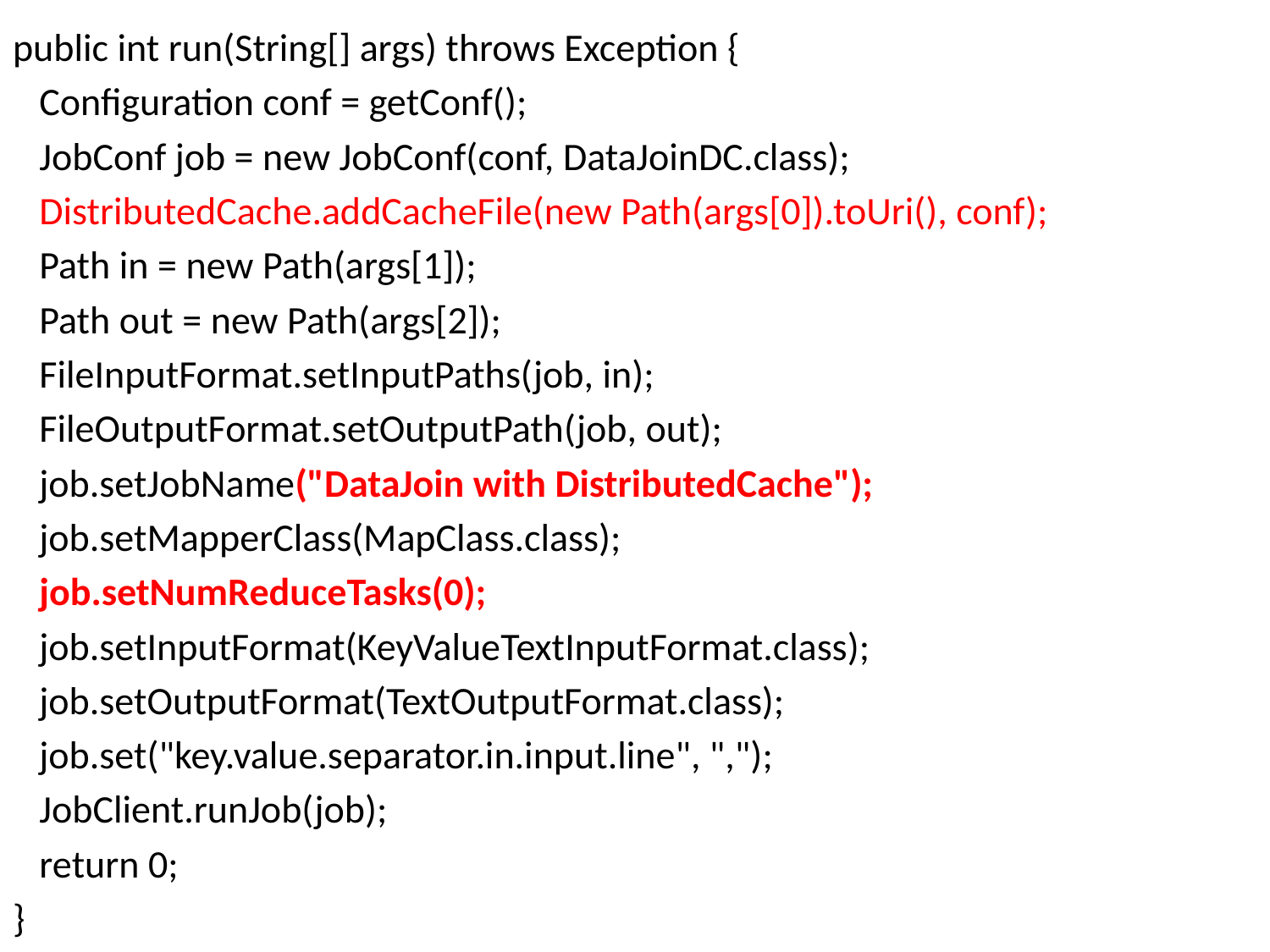

public int run(String[] args) throws Exception {
   Configuration conf = getConf();
   JobConf job = new JobConf(conf, DataJoinDC.class);
   DistributedCache.addCacheFile(new Path(args[0]).toUri(), conf);
   Path in = new Path(args[1]);
   Path out = new Path(args[2]);
   FileInputFormat.setInputPaths(job, in);
   FileOutputFormat.setOutputPath(job, out);
   job.setJobName("DataJoin with DistributedCache");
   job.setMapperClass(MapClass.class);
   job.setNumReduceTasks(0);
   job.setInputFormat(KeyValueTextInputFormat.class);
   job.setOutputFormat(TextOutputFormat.class);
   job.set("key.value.separator.in.input.line", ",");
   JobClient.runJob(job);
   return 0;
}